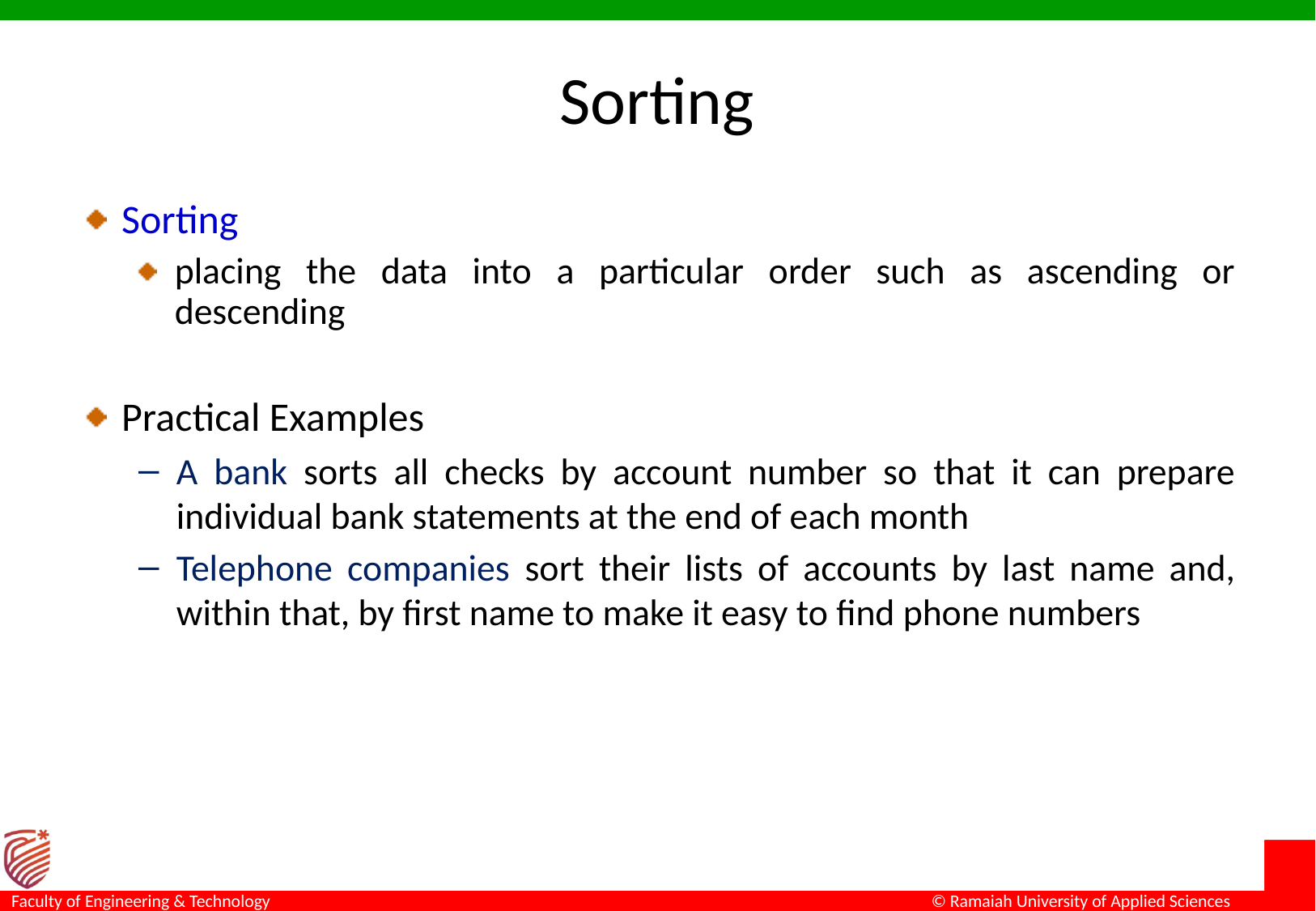

# Sorting
Sorting
placing the data into a particular order such as ascending or descending

Practical Examples
A bank sorts all checks by account number so that it can prepare individual bank statements at the end of each month
Telephone companies sort their lists of accounts by last name and, within that, by first name to make it easy to find phone numbers